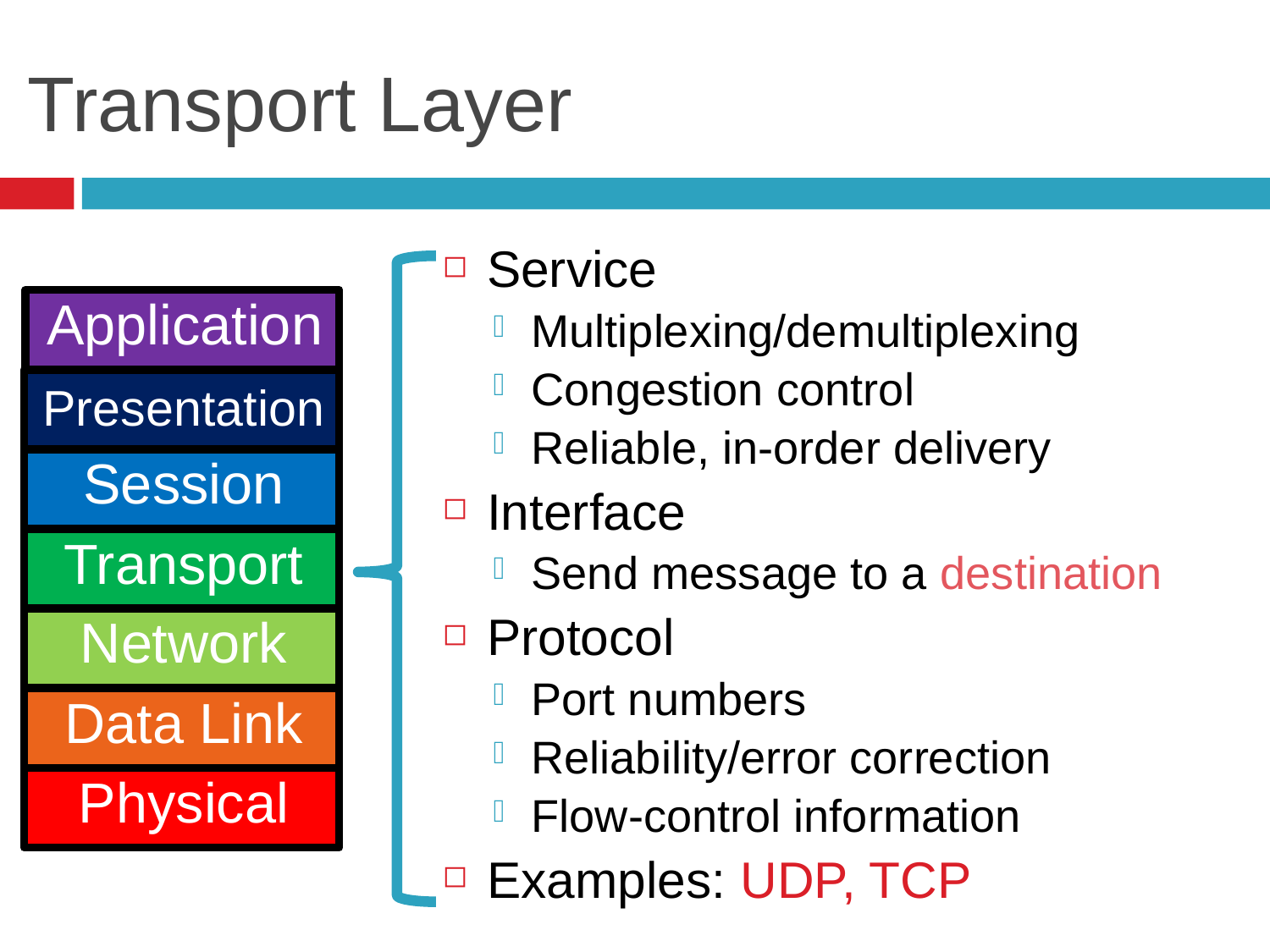

# Transport Layer
20
Service
Multiplexing/demultiplexing
Congestion control
Reliable, in-order delivery
Interface
Send message to a destination
Protocol
Port numbers
Reliability/error correction
Flow-control information
Examples: UDP, TCP

Application

Presentation

Session

Transport

Network

Data Link

Physical